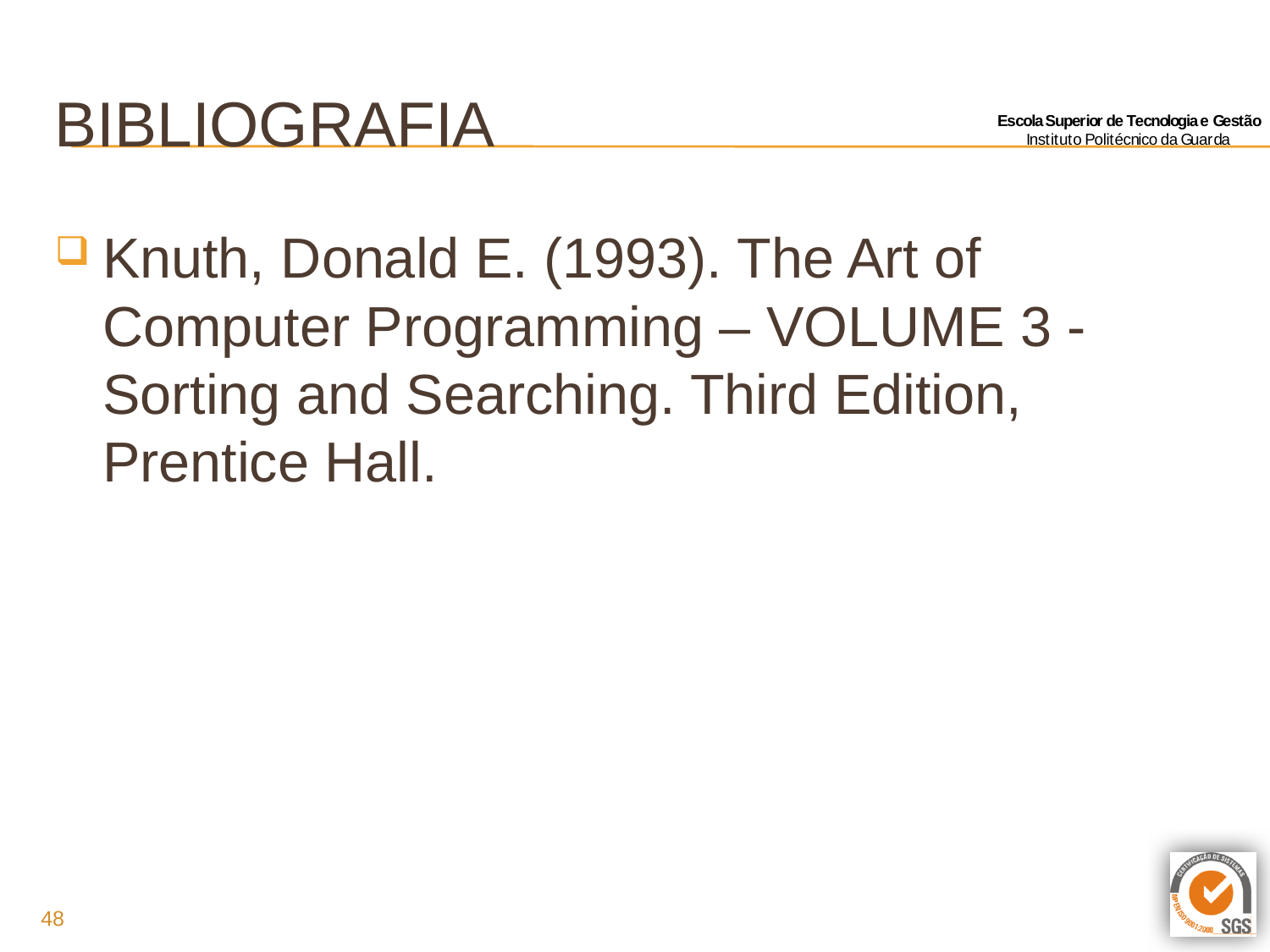

# Bibliografia
Knuth, Donald E. (1993). The Art of Computer Programming – VOLUME 3 -Sorting and Searching. Third Edition, Prentice Hall.

48